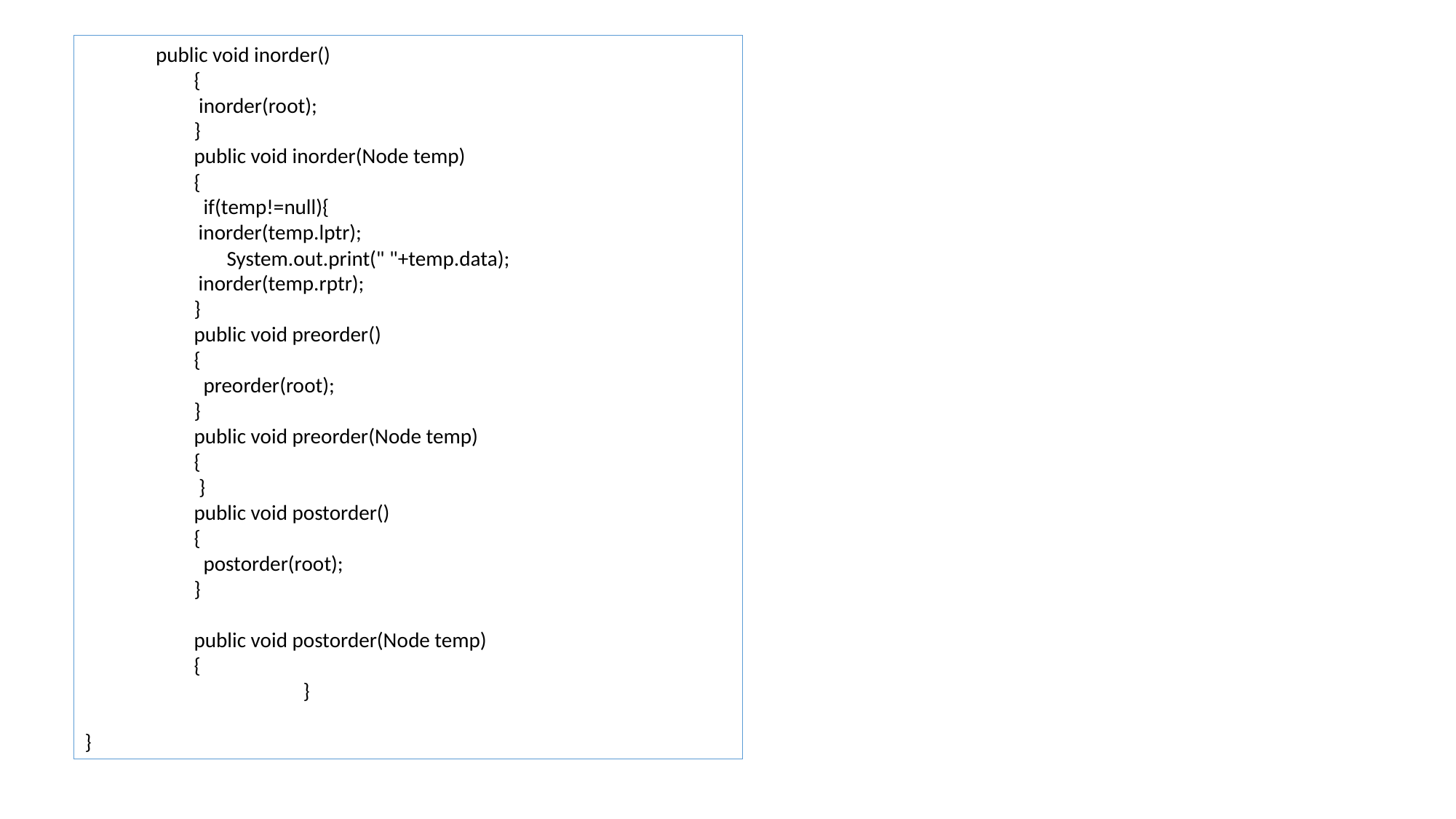

public void inorder()
	{
	 inorder(root);
	}
	public void inorder(Node temp)
	{
	  if(temp!=null){
                        inorder(temp.lptr);
                              System.out.print(" "+temp.data);
                        inorder(temp.rptr);
	}
	public void preorder()
	{
	  preorder(root);
	}
	public void preorder(Node temp)
	{
	 }
	public void postorder()
	{
	  postorder(root);
	}

	public void postorder(Node temp)
	{
	  	}

}